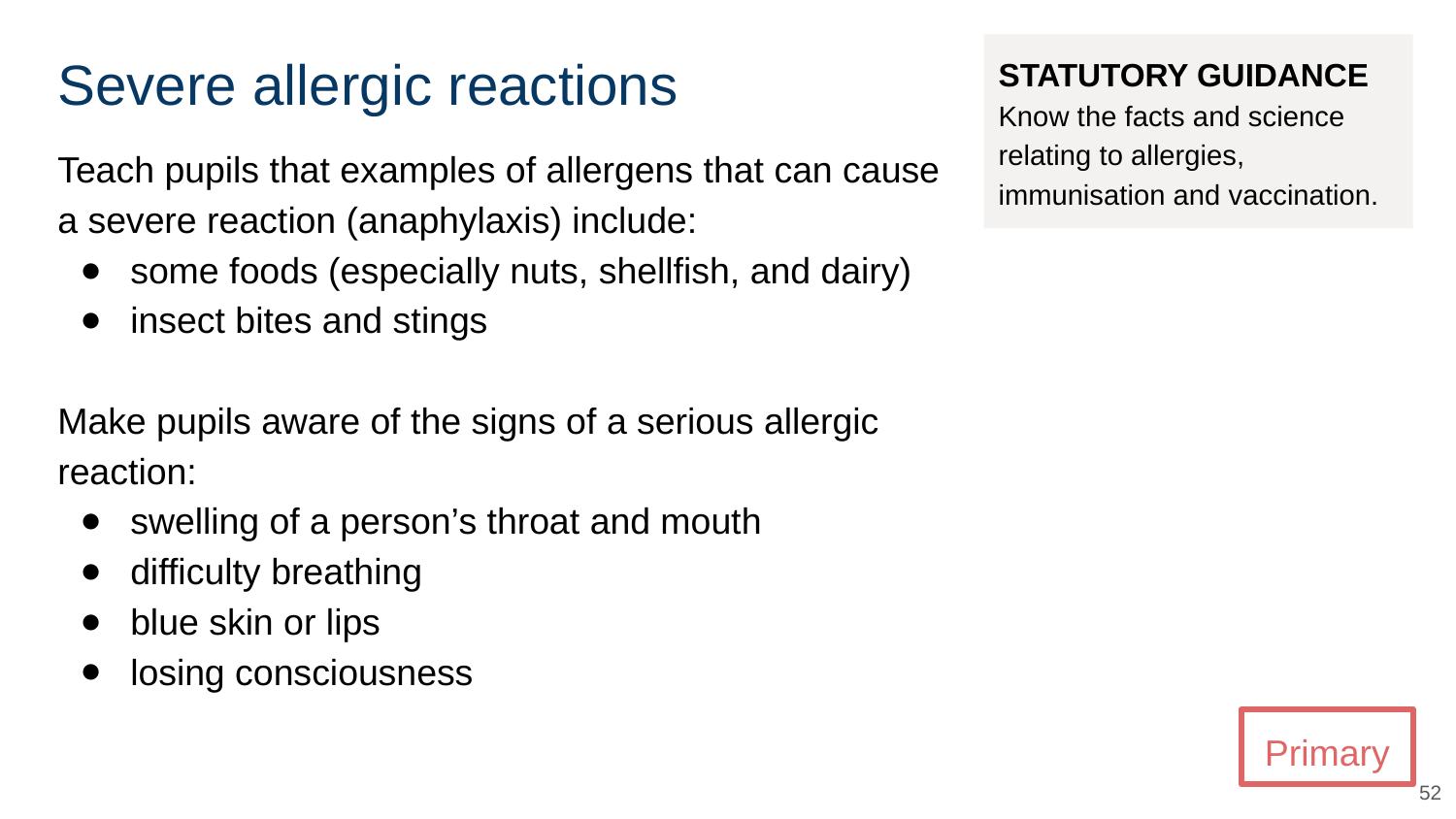

# Severe allergic reactions

STATUTORY GUIDANCE
Know the facts and science relating to allergies, immunisation and vaccination.
Teach pupils that examples of allergens that can cause a severe reaction (anaphylaxis) include:
some foods (especially nuts, shellfish, and dairy)
insect bites and stings

Make pupils aware of the signs of a serious allergic reaction:
swelling of a person’s throat and mouth
difficulty breathing
blue skin or lips
losing consciousness

Primary
52